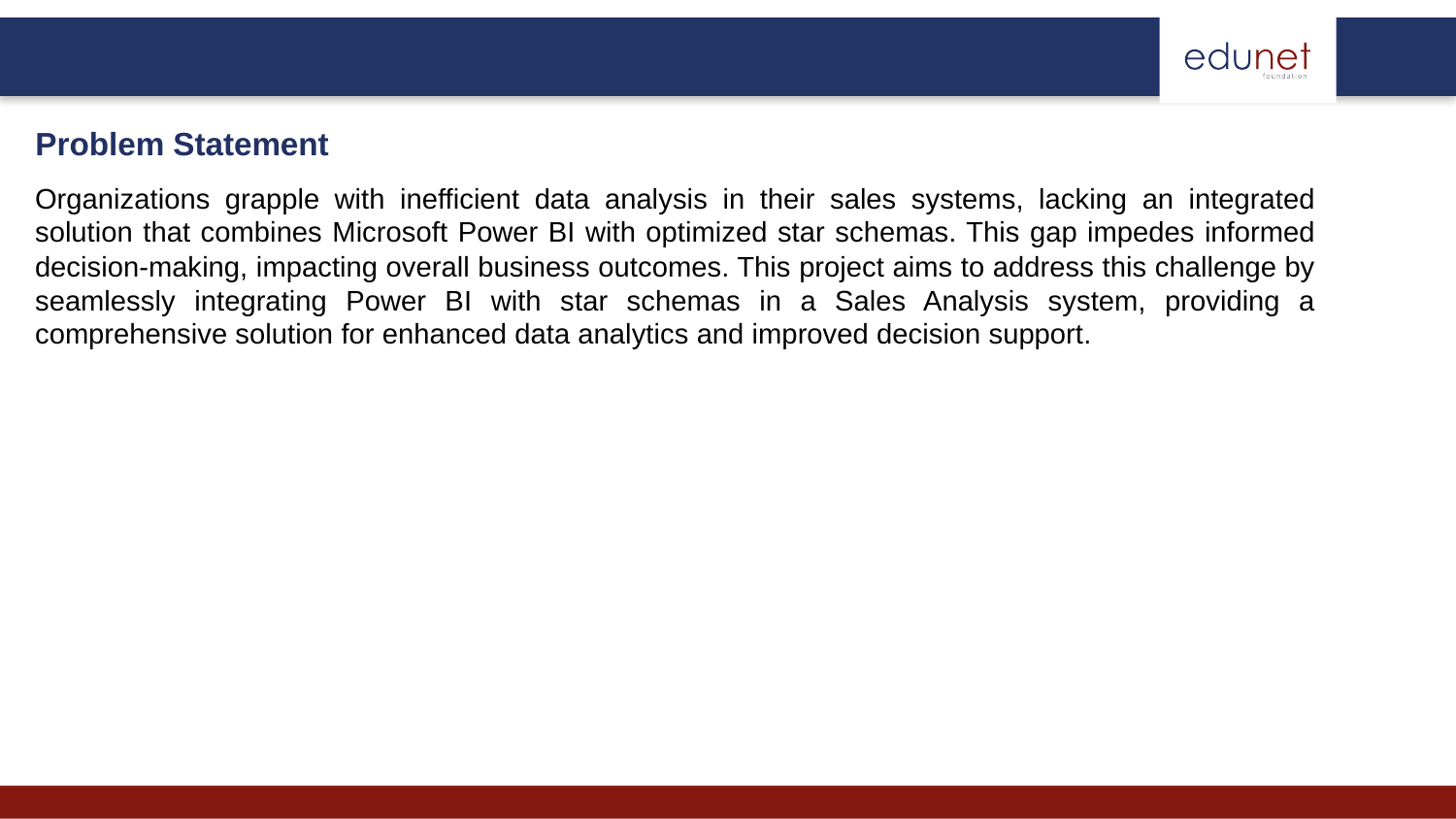

Problem Statement
Organizations grapple with inefficient data analysis in their sales systems, lacking an integrated solution that combines Microsoft Power BI with optimized star schemas. This gap impedes informed decision-making, impacting overall business outcomes. This project aims to address this challenge by seamlessly integrating Power BI with star schemas in a Sales Analysis system, providing a comprehensive solution for enhanced data analytics and improved decision support.